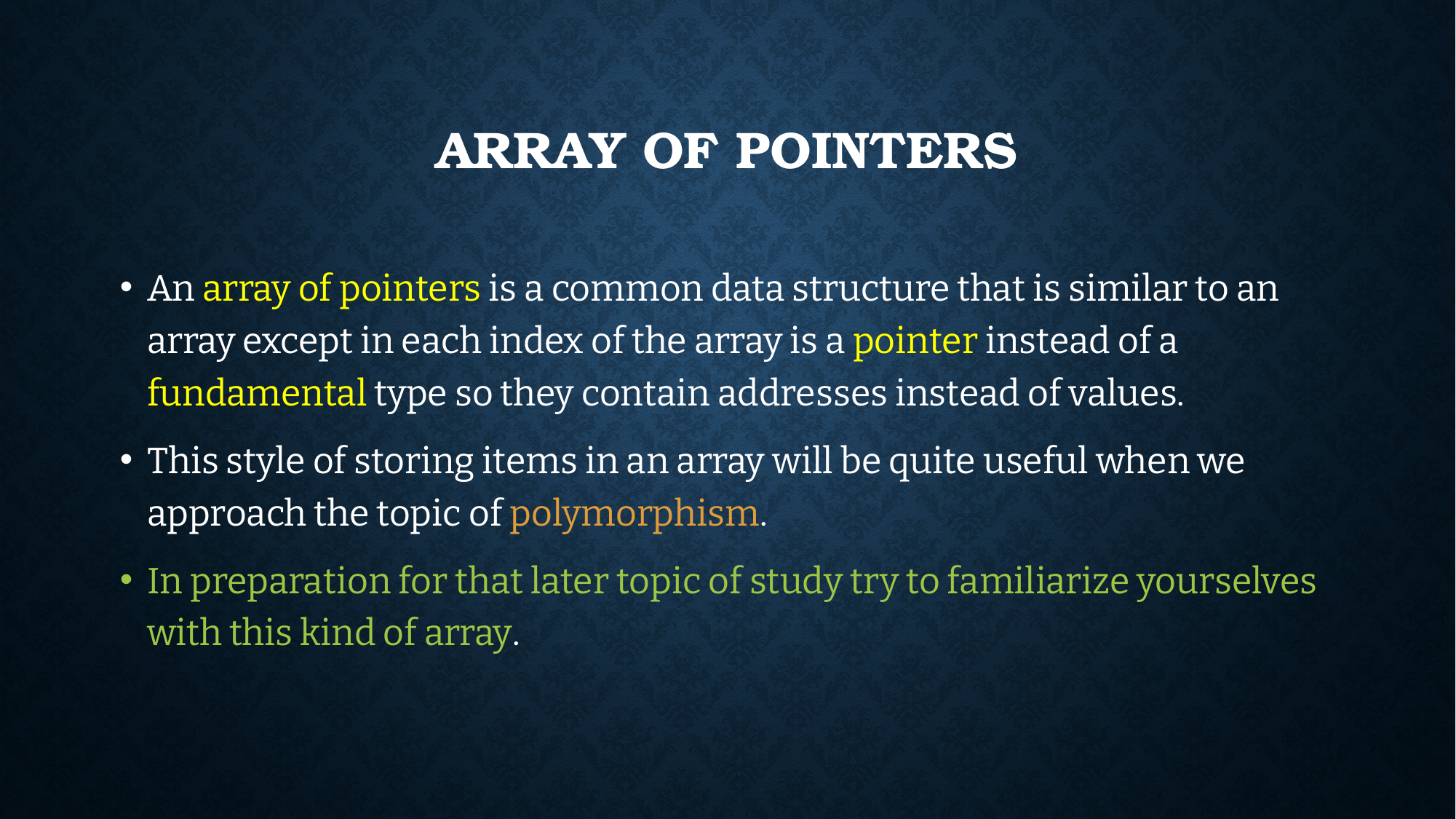

# Array of pointers
An array of pointers is a common data structure that is similar to an array except in each index of the array is a pointer instead of a fundamental type so they contain addresses instead of values.
This style of storing items in an array will be quite useful when we approach the topic of polymorphism.
In preparation for that later topic of study try to familiarize yourselves with this kind of array.